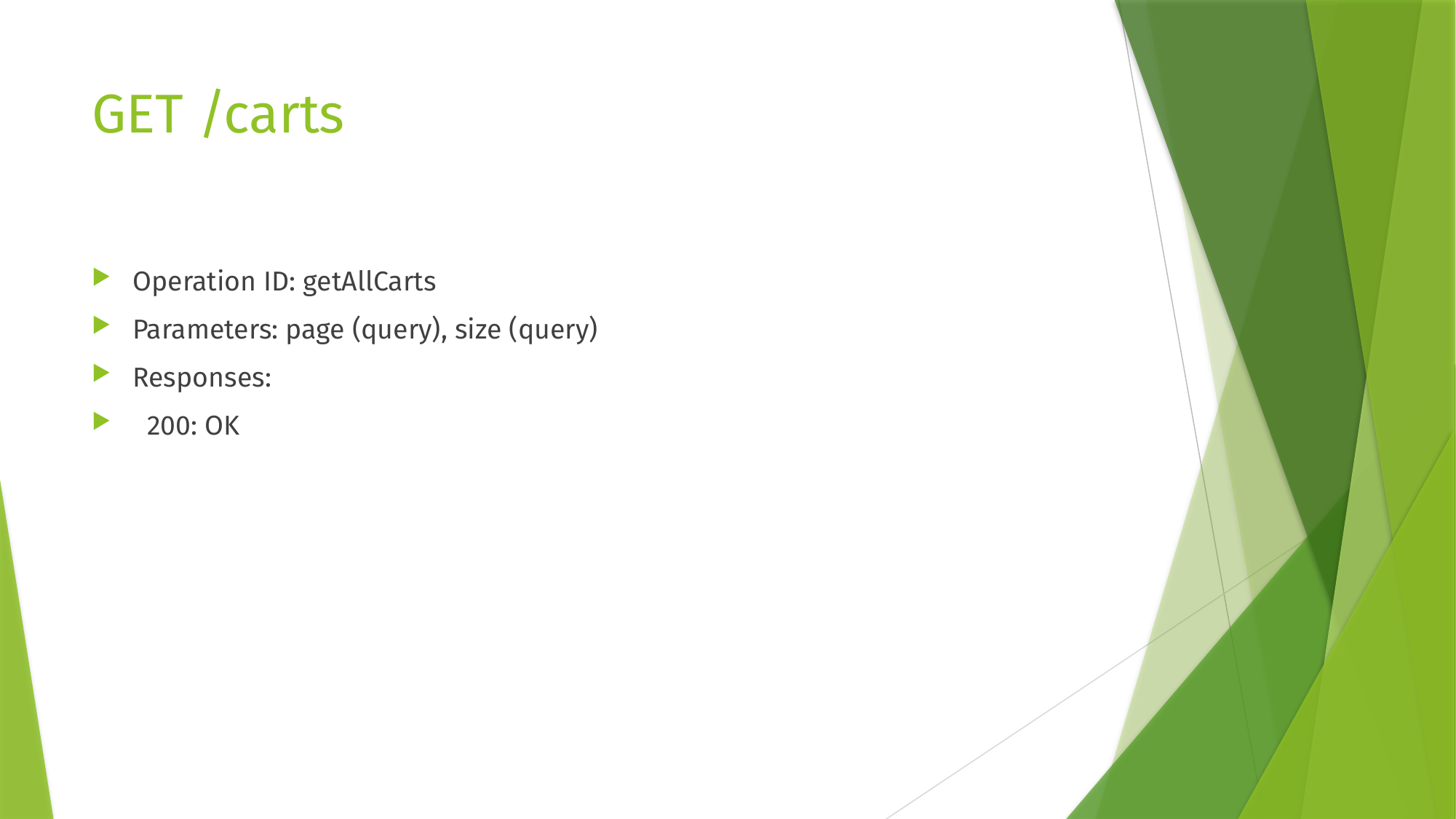

# GET /carts
Operation ID: getAllCarts
Parameters: page (query), size (query)
Responses:
  200: OK